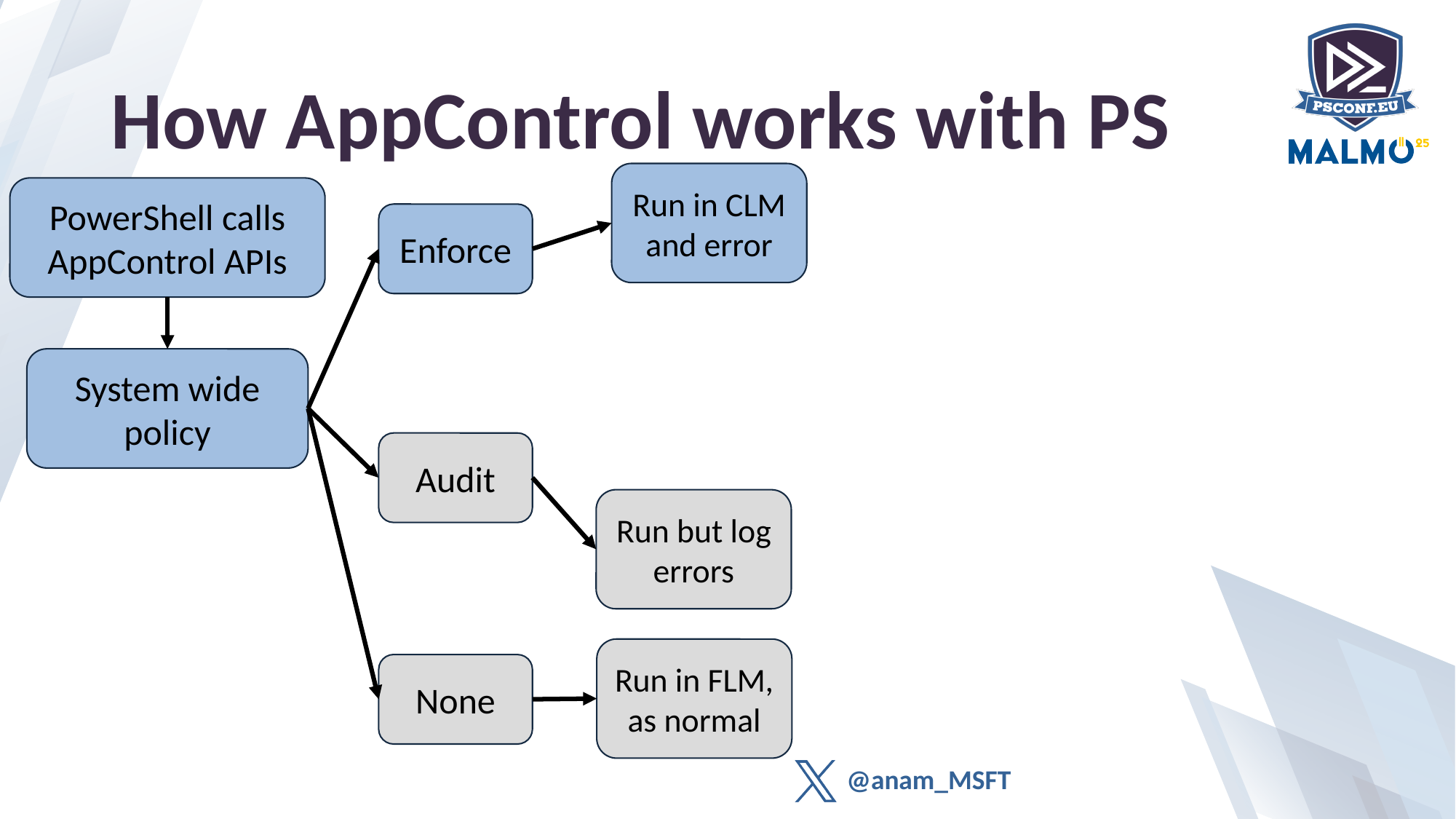

# How AppControl works with PS
Run in CLM and error
PowerShell calls AppControl APIs
Enforce
System wide policy
Audit
Run but log errors
Run in FLM, as normal
None